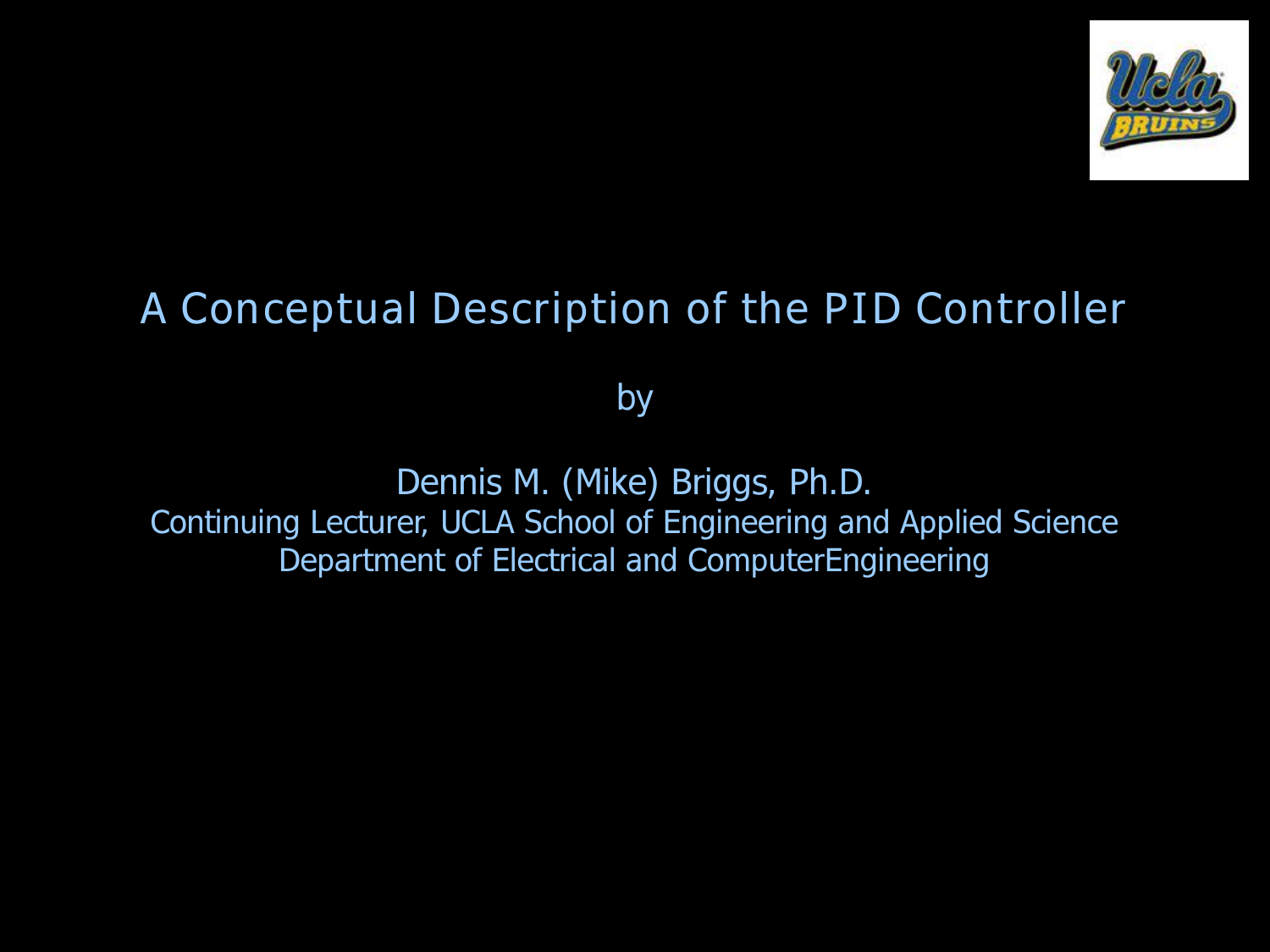

A Conceptual Description of the PID Controller

by

Dennis M. (Mike) Briggs, Ph.D.
Continuing Lecturer, UCLA School of Engineering and Applied Science
Department of Electrical and ComputerEngineering